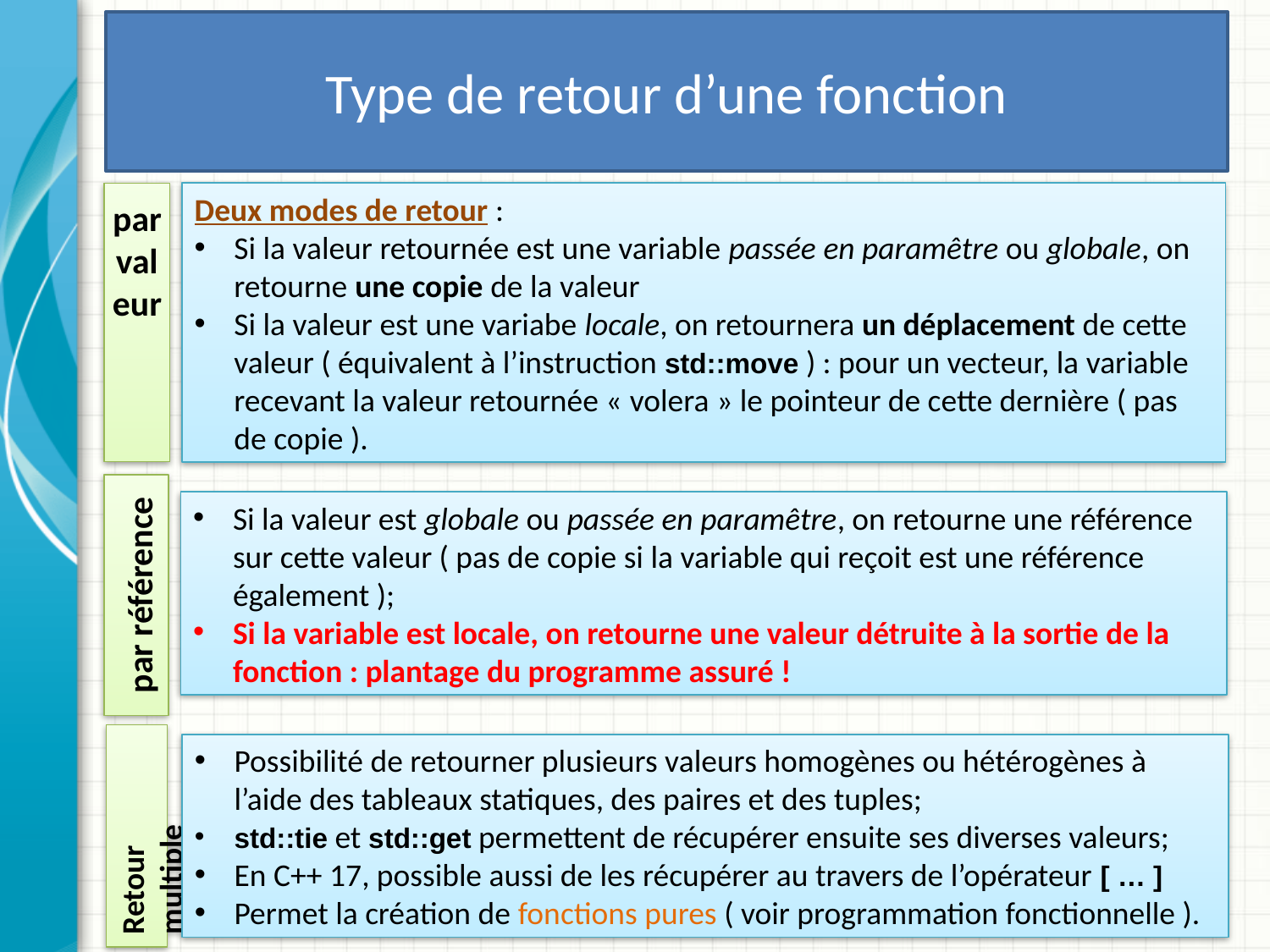

# Type de retour d’une fonction
Deux modes de retour :
Si la valeur retournée est une variable passée en paramêtre ou globale, on retourne une copie de la valeur
Si la valeur est une variabe locale, on retournera un déplacement de cette valeur ( équivalent à l’instruction std::move ) : pour un vecteur, la variable recevant la valeur retournée « volera » le pointeur de cette dernière ( pas de copie ).
par valeur
Si la valeur est globale ou passée en paramêtre, on retourne une référence sur cette valeur ( pas de copie si la variable qui reçoit est une référence également );
Si la variable est locale, on retourne une valeur détruite à la sortie de la fonction : plantage du programme assuré !
par référence
Retour multiple
Possibilité de retourner plusieurs valeurs homogènes ou hétérogènes à l’aide des tableaux statiques, des paires et des tuples;
std::tie et std::get permettent de récupérer ensuite ses diverses valeurs;
En C++ 17, possible aussi de les récupérer au travers de l’opérateur [ … ]
Permet la création de fonctions pures ( voir programmation fonctionnelle ).